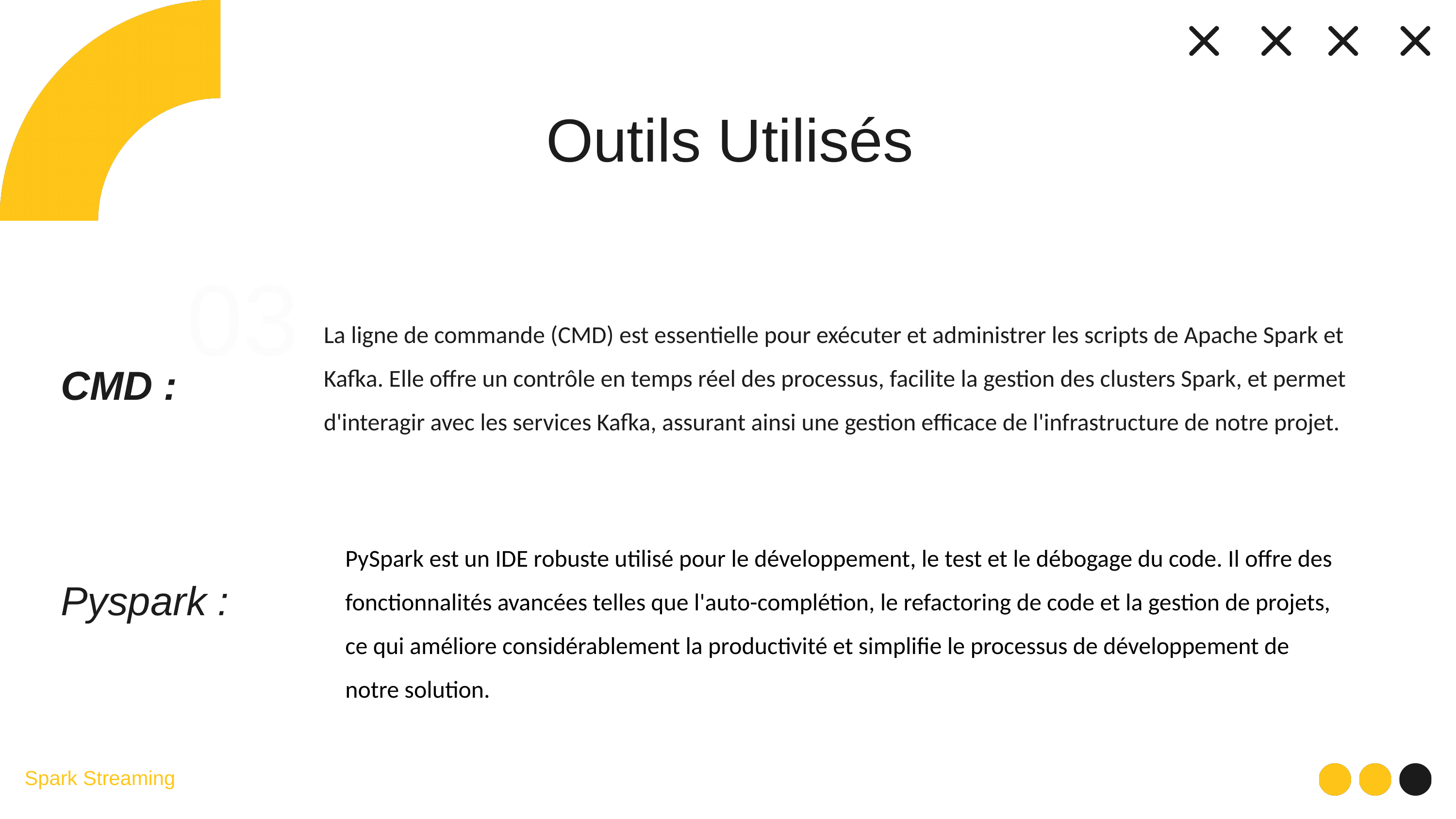

Outils Utilisés
03
La ligne de commande (CMD) est essentielle pour exécuter et administrer les scripts de Apache Spark et Kafka. Elle offre un contrôle en temps réel des processus, facilite la gestion des clusters Spark, et permet d'interagir avec les services Kafka, assurant ainsi une gestion efficace de l'infrastructure de notre projet.
CMD :
PySpark est un IDE robuste utilisé pour le développement, le test et le débogage du code. Il offre des fonctionnalités avancées telles que l'auto-complétion, le refactoring de code et la gestion de projets, ce qui améliore considérablement la productivité et simplifie le processus de développement de notre solution.
Pyspark :

Spark Streaming